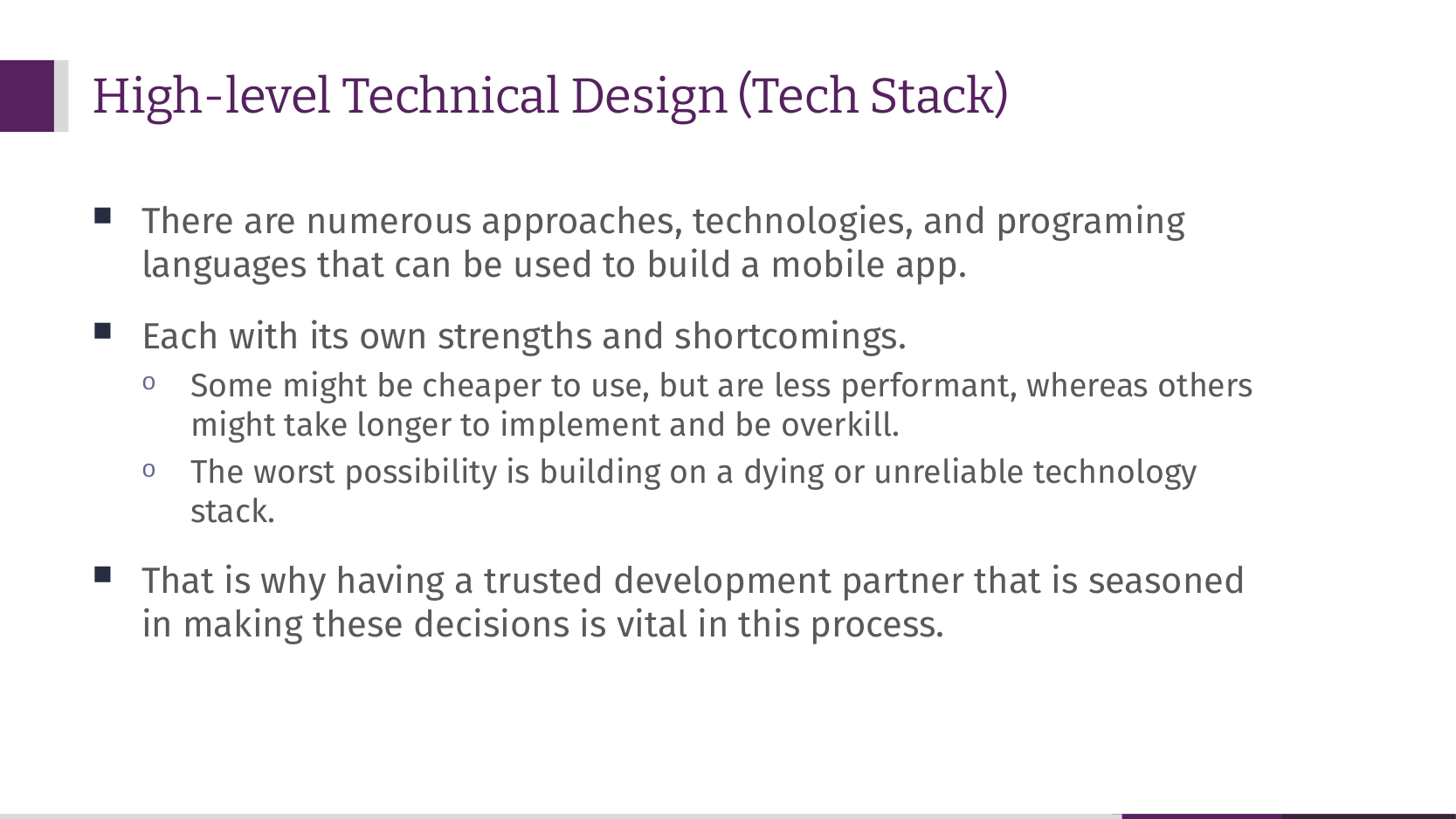

# High-level Technical Design (Tech Stack)
There are numerous approaches, technologies, and programing languages that can be used to build a mobile app.
Each with its own strengths and shortcomings.
Some might be cheaper to use, but are less performant, whereas others might take longer to implement and be overkill.
The worst possibility is building on a dying or unreliable technology stack.
That is why having a trusted development partner that is seasoned in making these decisions is vital in this process.